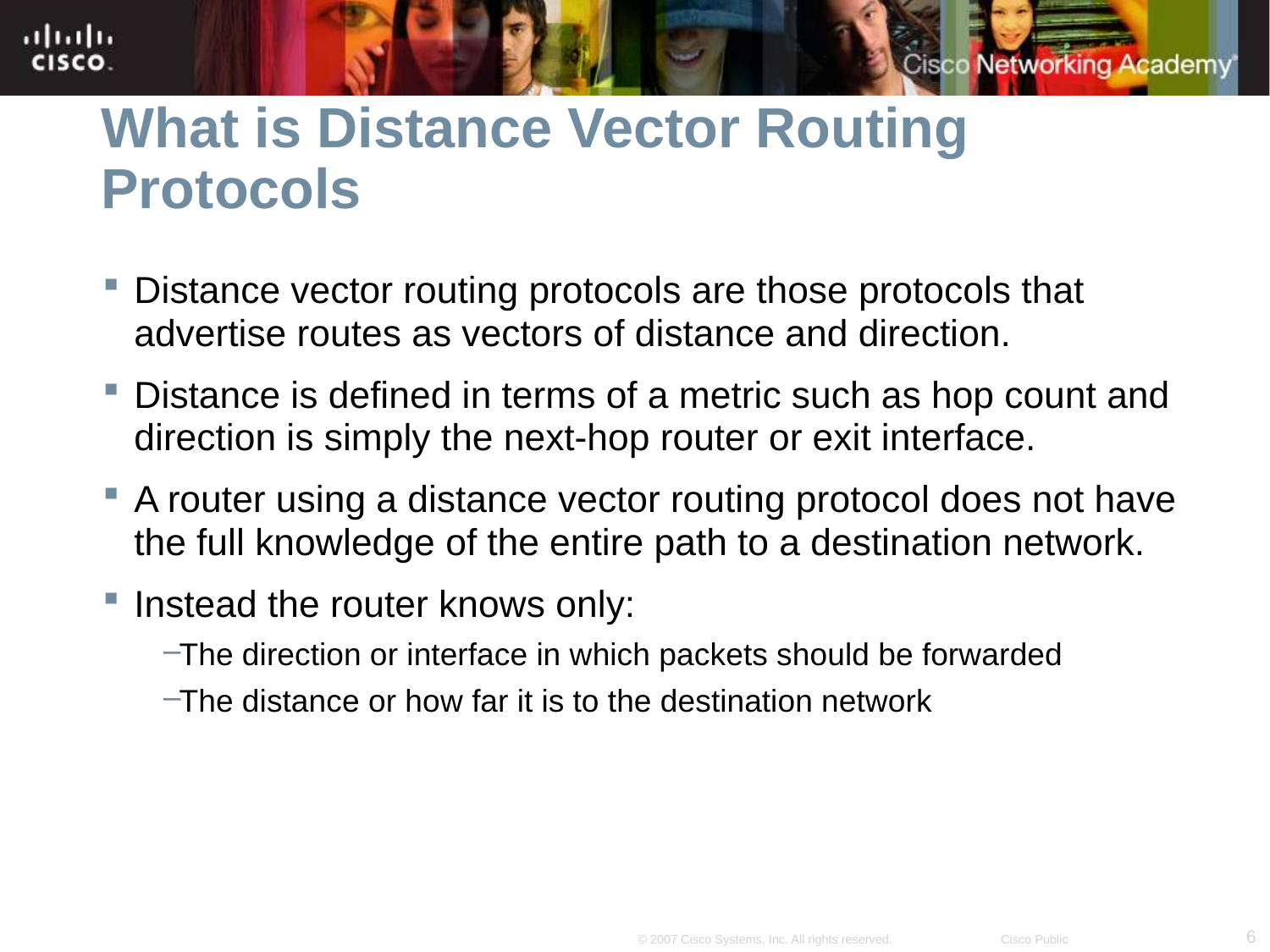

# What is Distance Vector Routing Protocols
Distance vector routing protocols are those protocols that advertise routes as vectors of distance and direction.
Distance is defined in terms of a metric such as hop count and direction is simply the next-hop router or exit interface.
A router using a distance vector routing protocol does not have the full knowledge of the entire path to a destination network.
Instead the router knows only:
The direction or interface in which packets should be forwarded
The distance or how far it is to the destination network